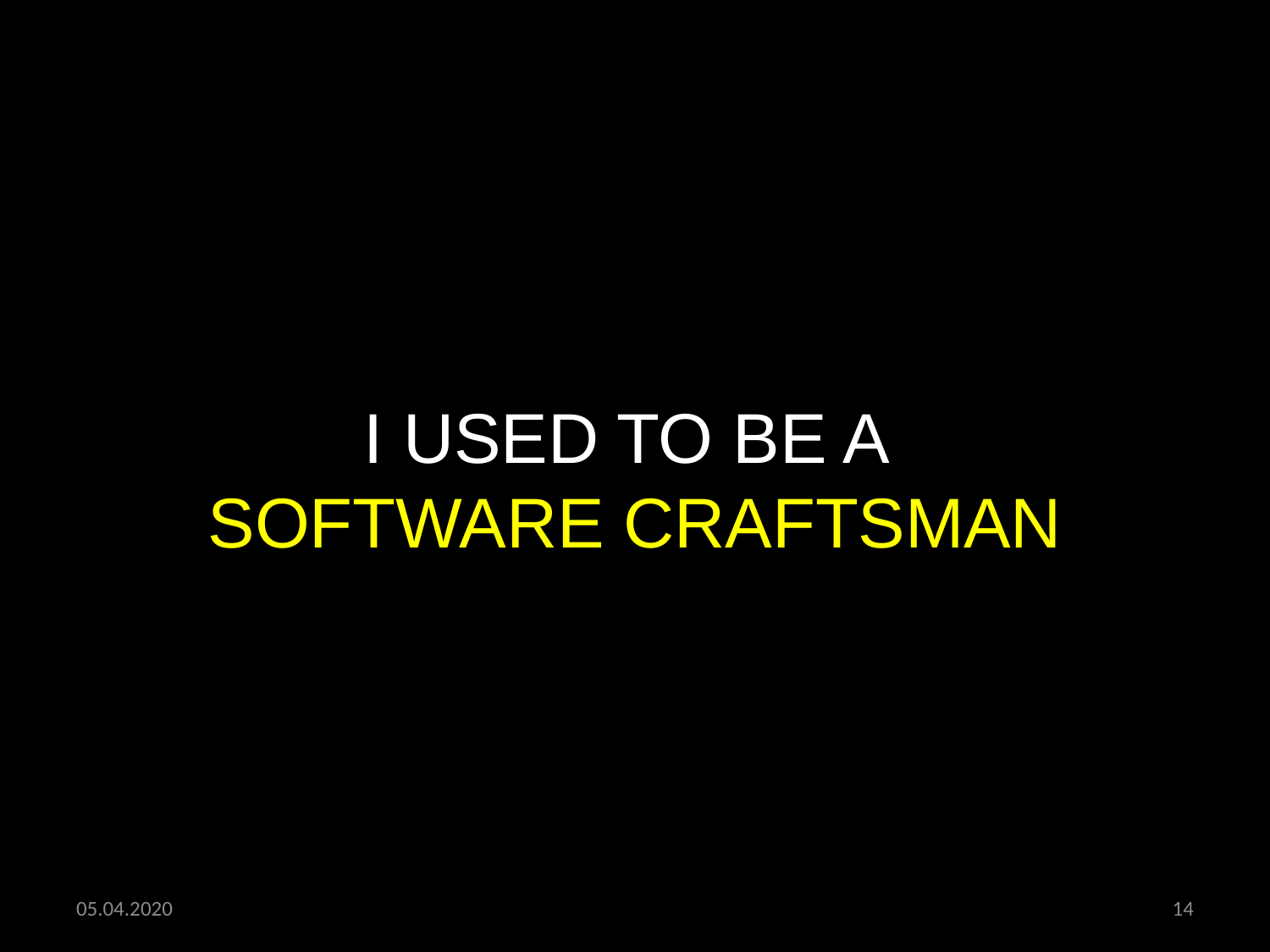

I USED TO BE A
SOFTWARE CRAFTSMAN
05.04.2020
14